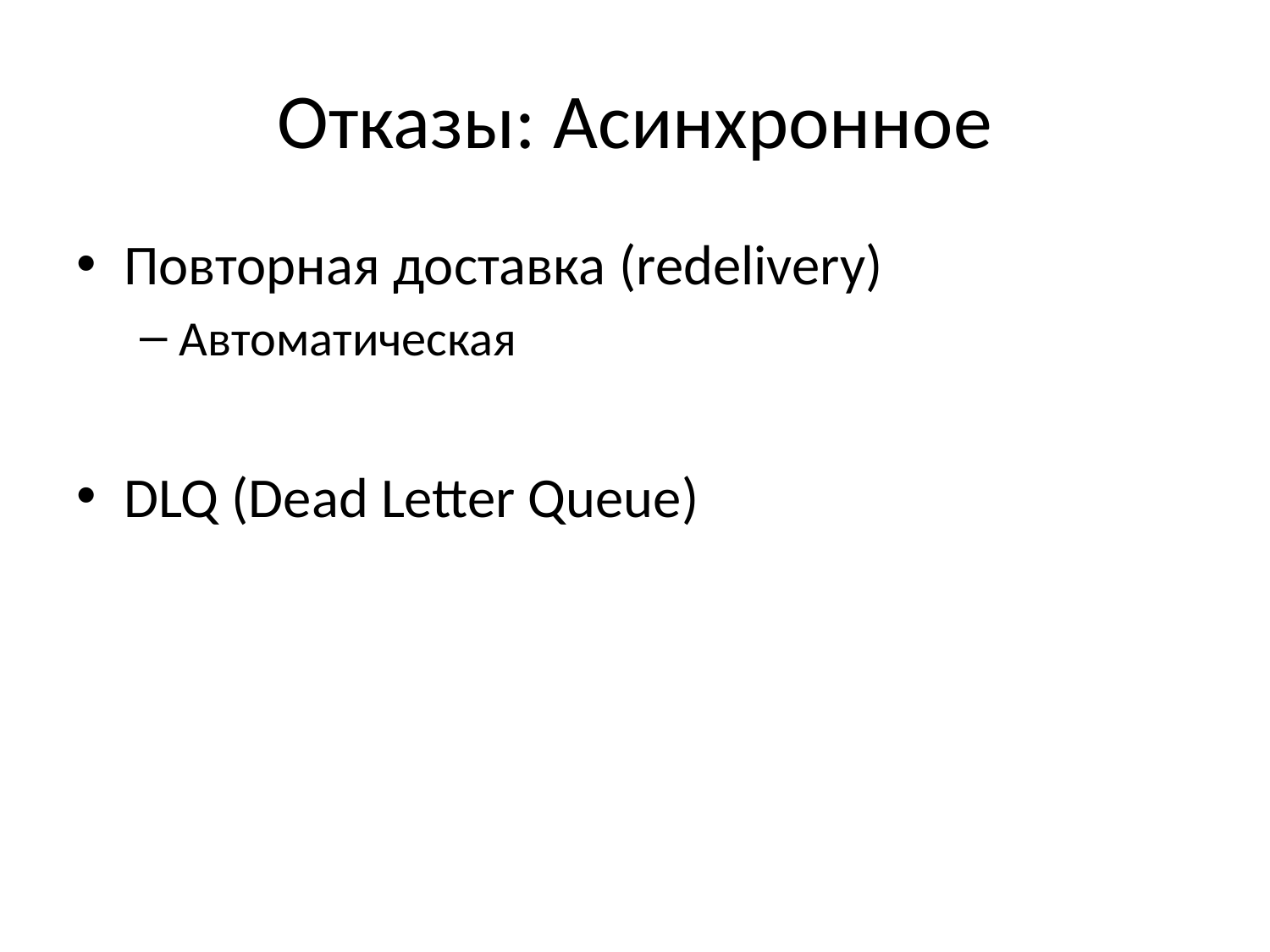

# Отказы: Асинхронное
Повторная доставка (redelivery)
Автоматическая

DLQ (Dead Letter Queue)